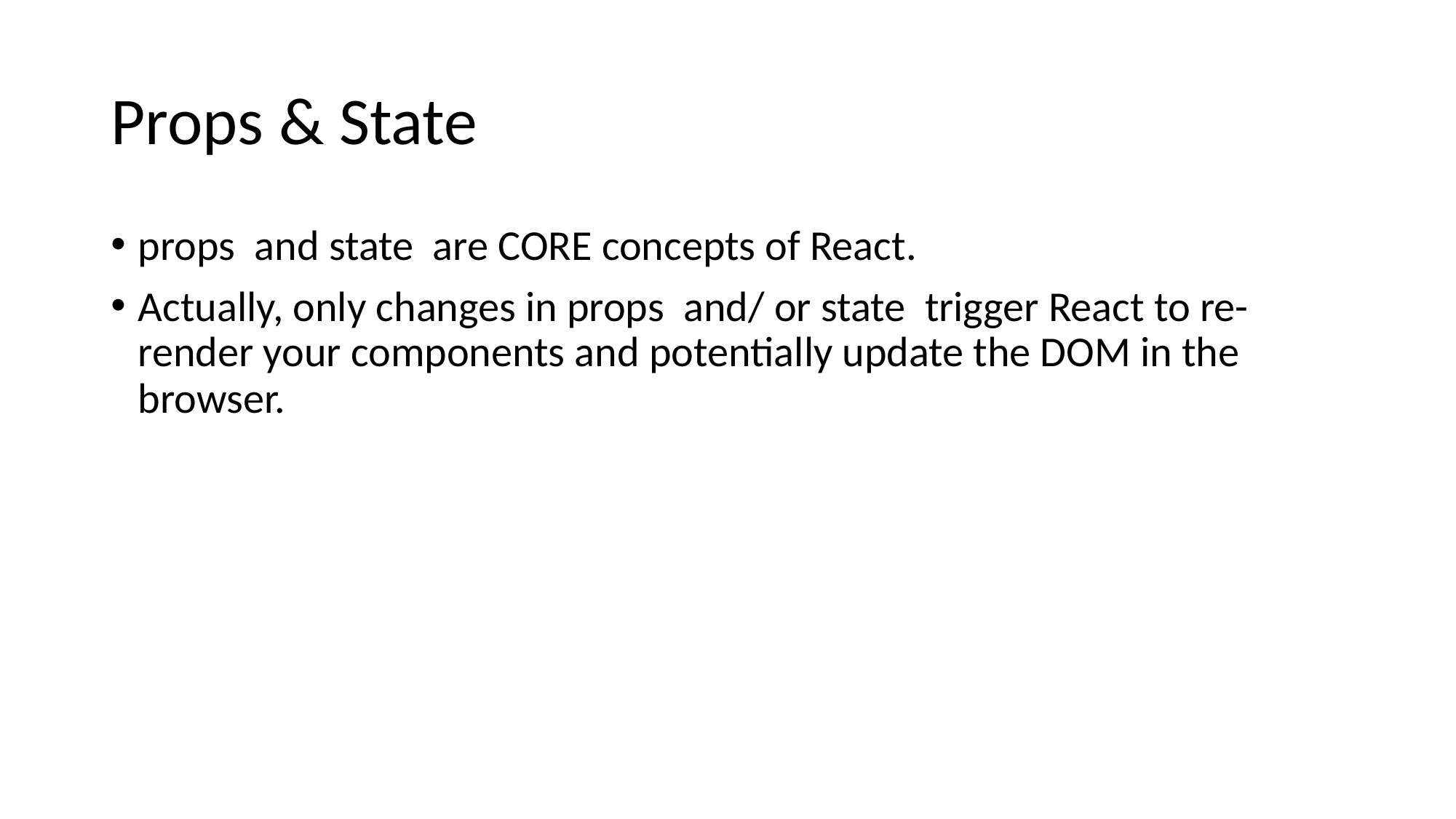

# Props & State
props  and state  are CORE concepts of React.
Actually, only changes in props  and/ or state  trigger React to re-render your components and potentially update the DOM in the browser.